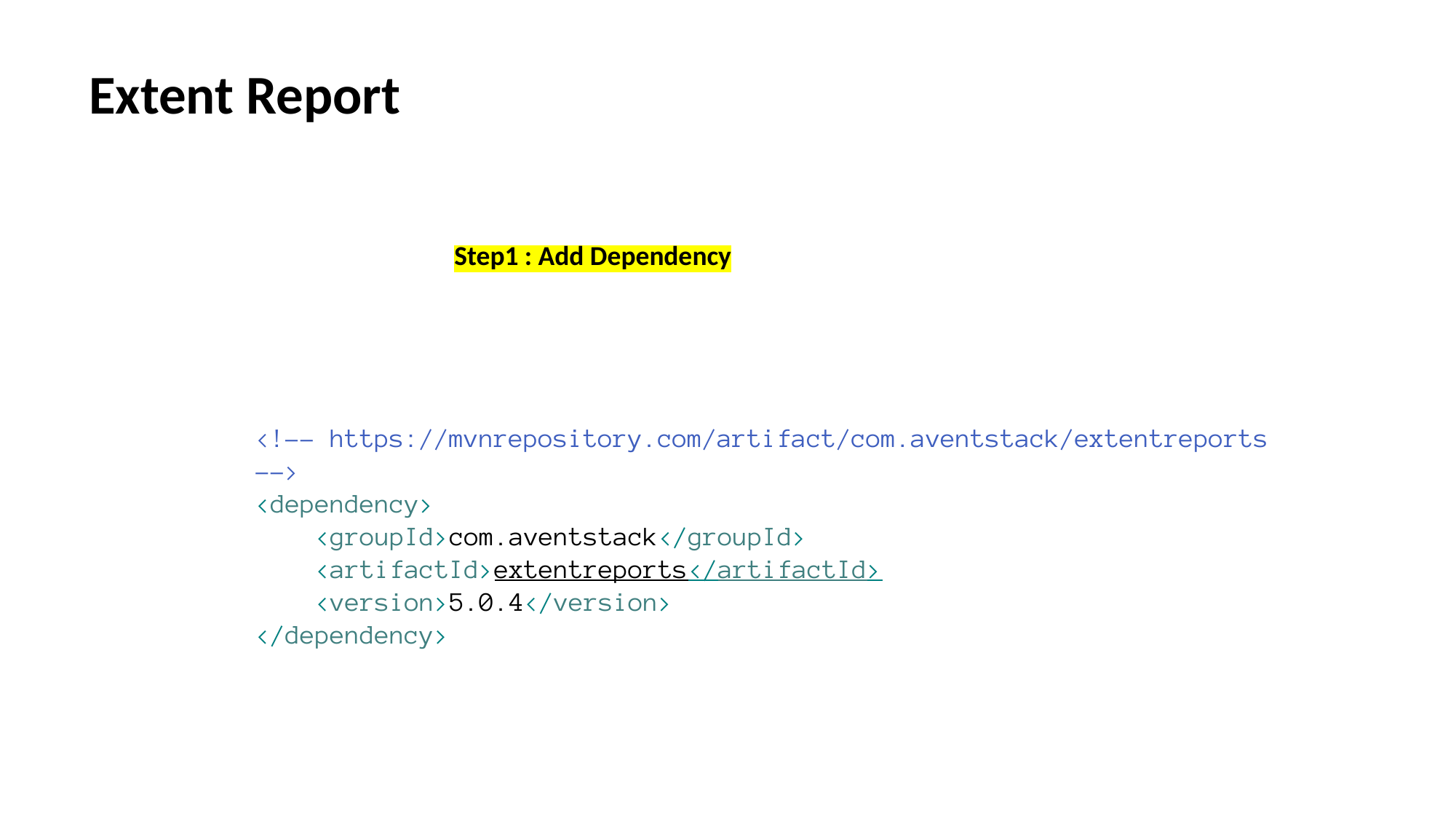

Extent Report
Step1 : Add Dependency
<!-- https://mvnrepository.com/artifact/com.aventstack/extentreports -->
<dependency>
    <groupId>com.aventstack</groupId>
    <artifactId>extentreports</artifactId>
    <version>5.0.4</version>
</dependency>